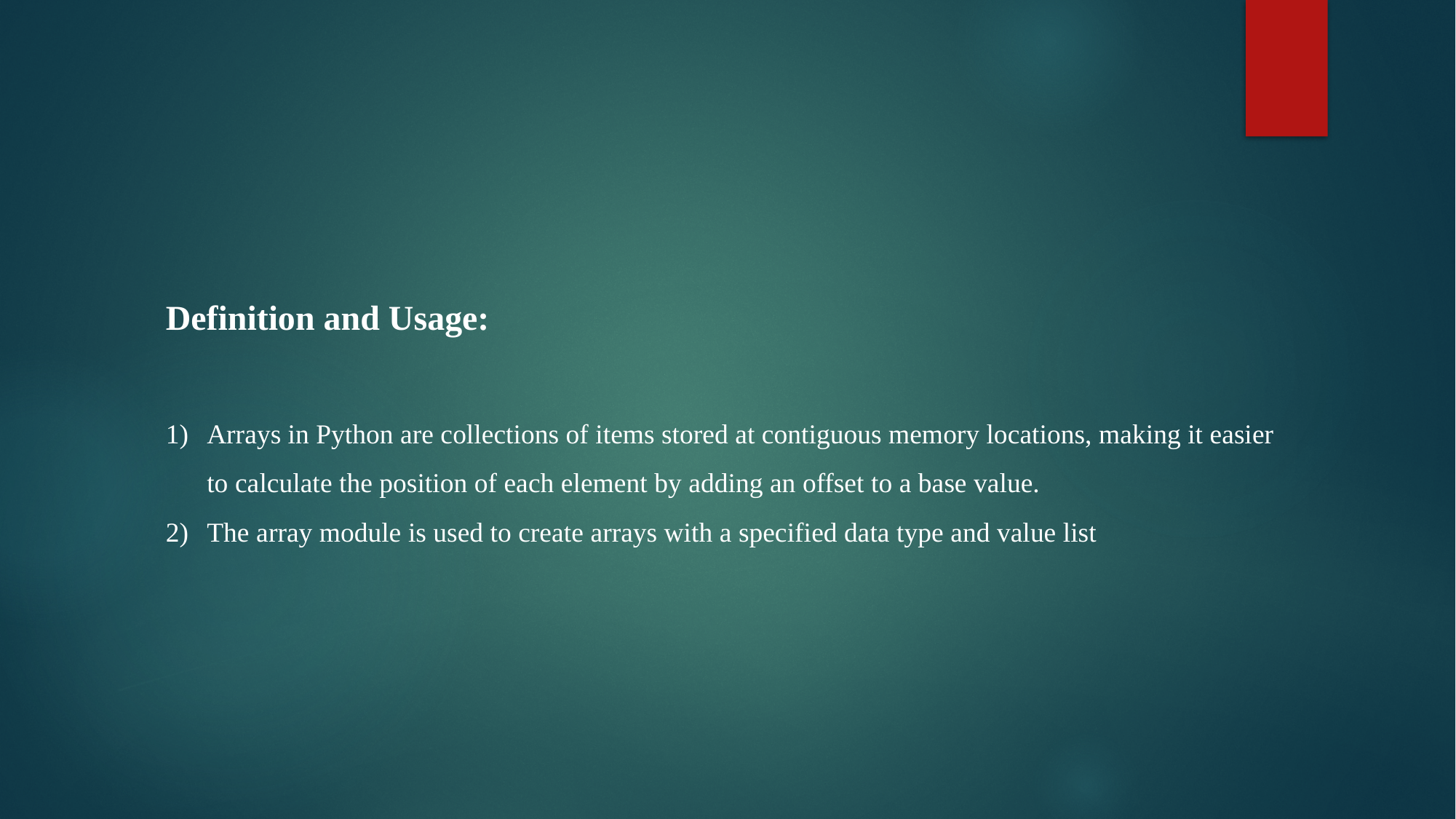

Definition and Usage:

Arrays in Python are collections of items stored at contiguous memory locations, making it easier to calculate the position of each element by adding an offset to a base value.
The array module is used to create arrays with a specified data type and value list